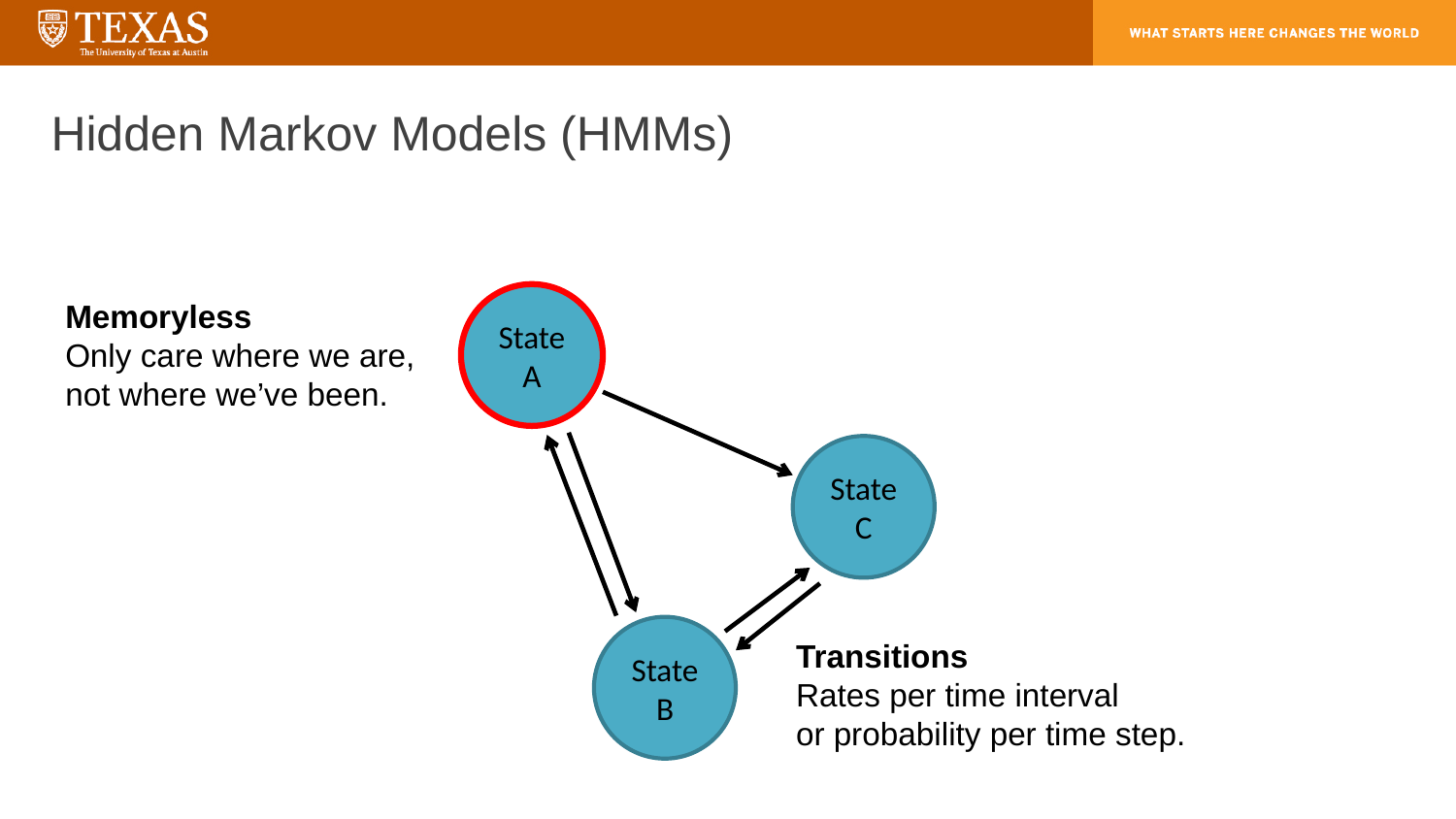

# Hidden Markov Models (HMMs)
State A
State C
State B
Memoryless
Only care where we are,
not where we’ve been.
Transitions
Rates per time interval
or probability per time step.